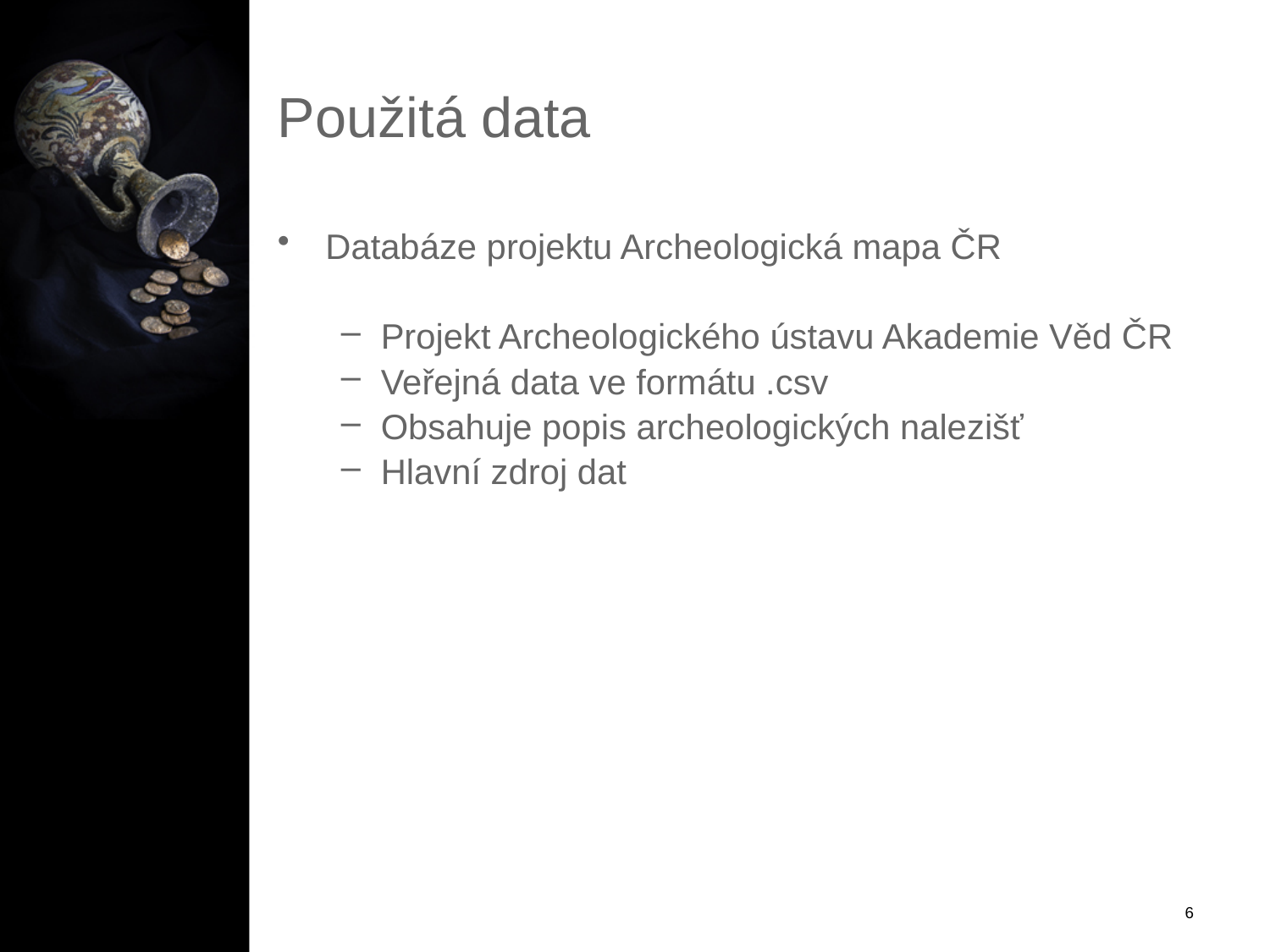

# Použitá data
Databáze projektu Archeologická mapa ČR

Projekt Archeologického ústavu Akademie Věd ČR
Veřejná data ve formátu .csv
Obsahuje popis archeologických nalezišť
Hlavní zdroj dat

6